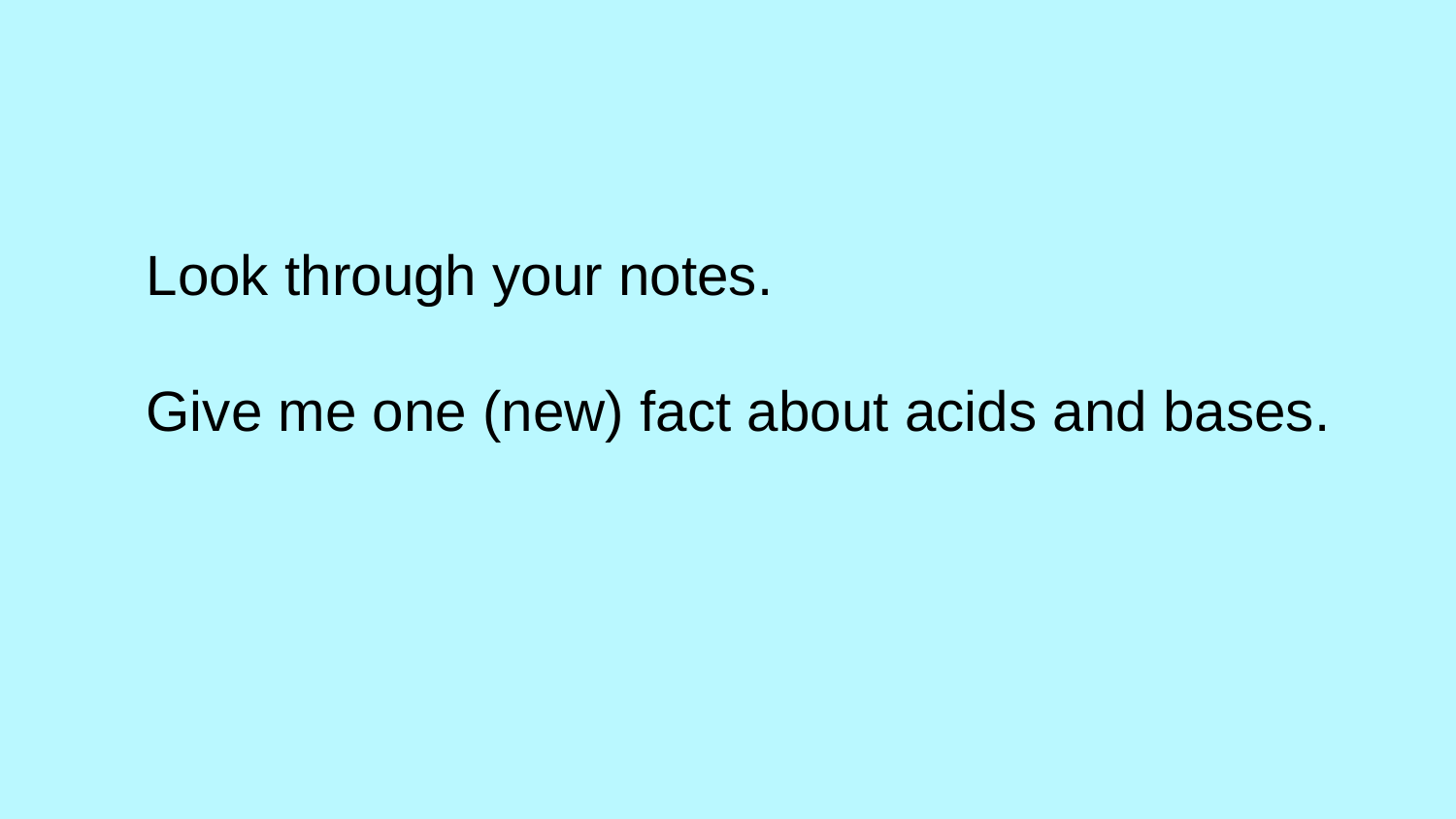

Look through your notes.

Give me one (new) fact about acids and bases.